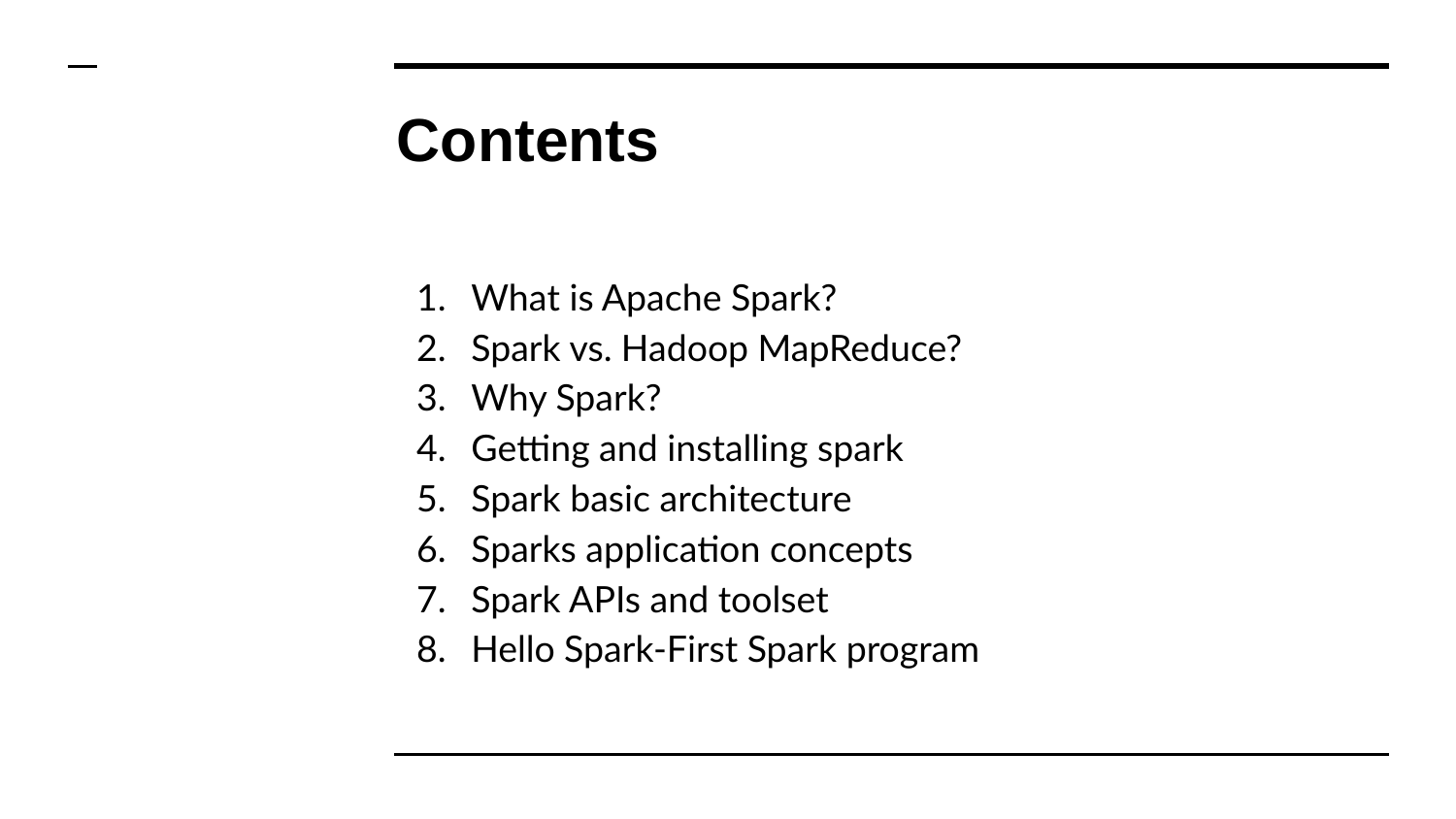

# Contents
What is Apache Spark?
Spark vs. Hadoop MapReduce?
Why Spark?
Getting and installing spark
Spark basic architecture
Sparks application concepts
Spark APIs and toolset
Hello Spark-First Spark program